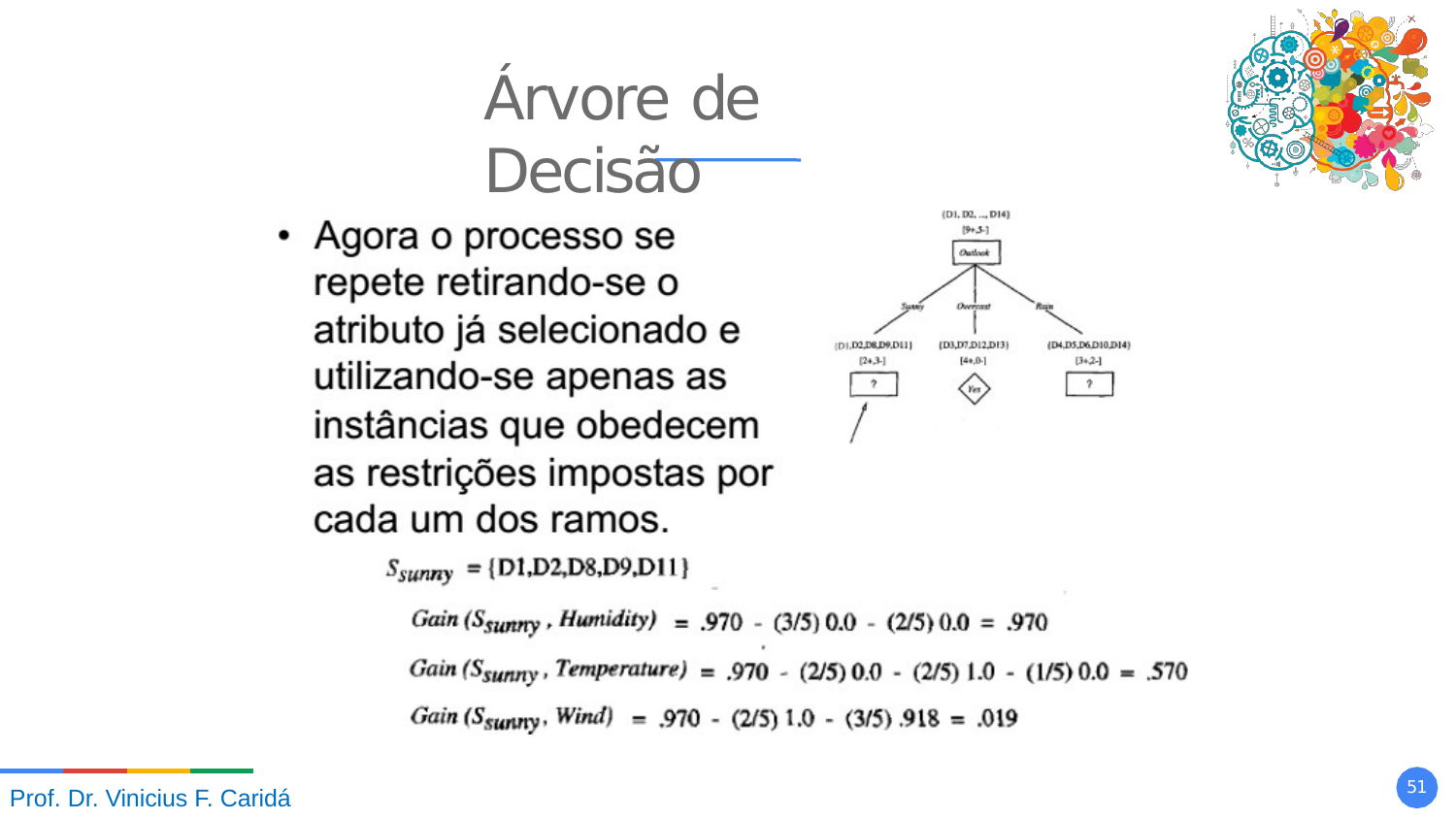

# Árvore de Decisão

51
Prof. Dr. Vinicius F. Caridá